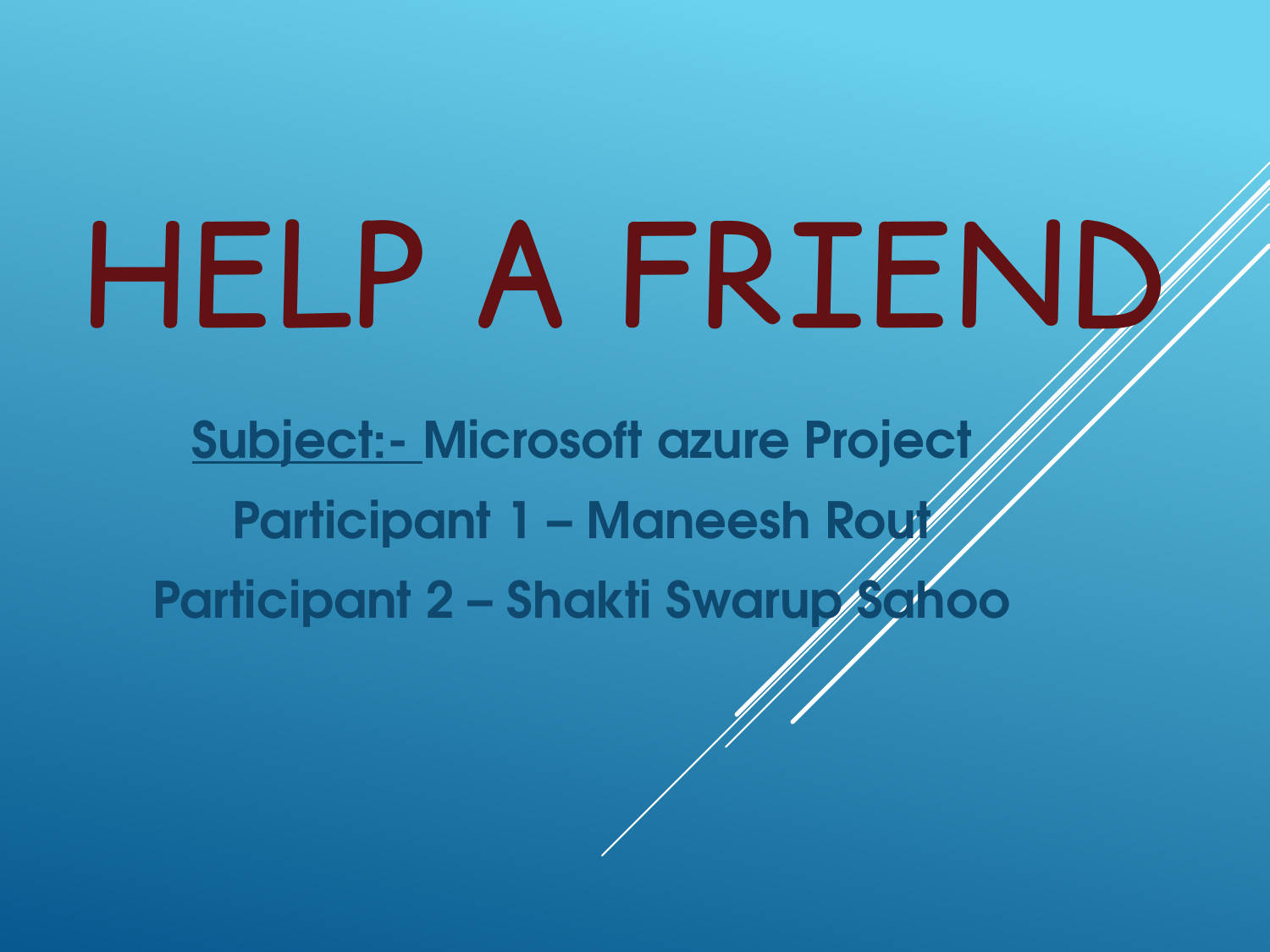

# Help A Friend
Subject:- Microsoft azure Project
Participant 1 – Maneesh Rout
Participant 2 – Shakti Swarup Sahoo